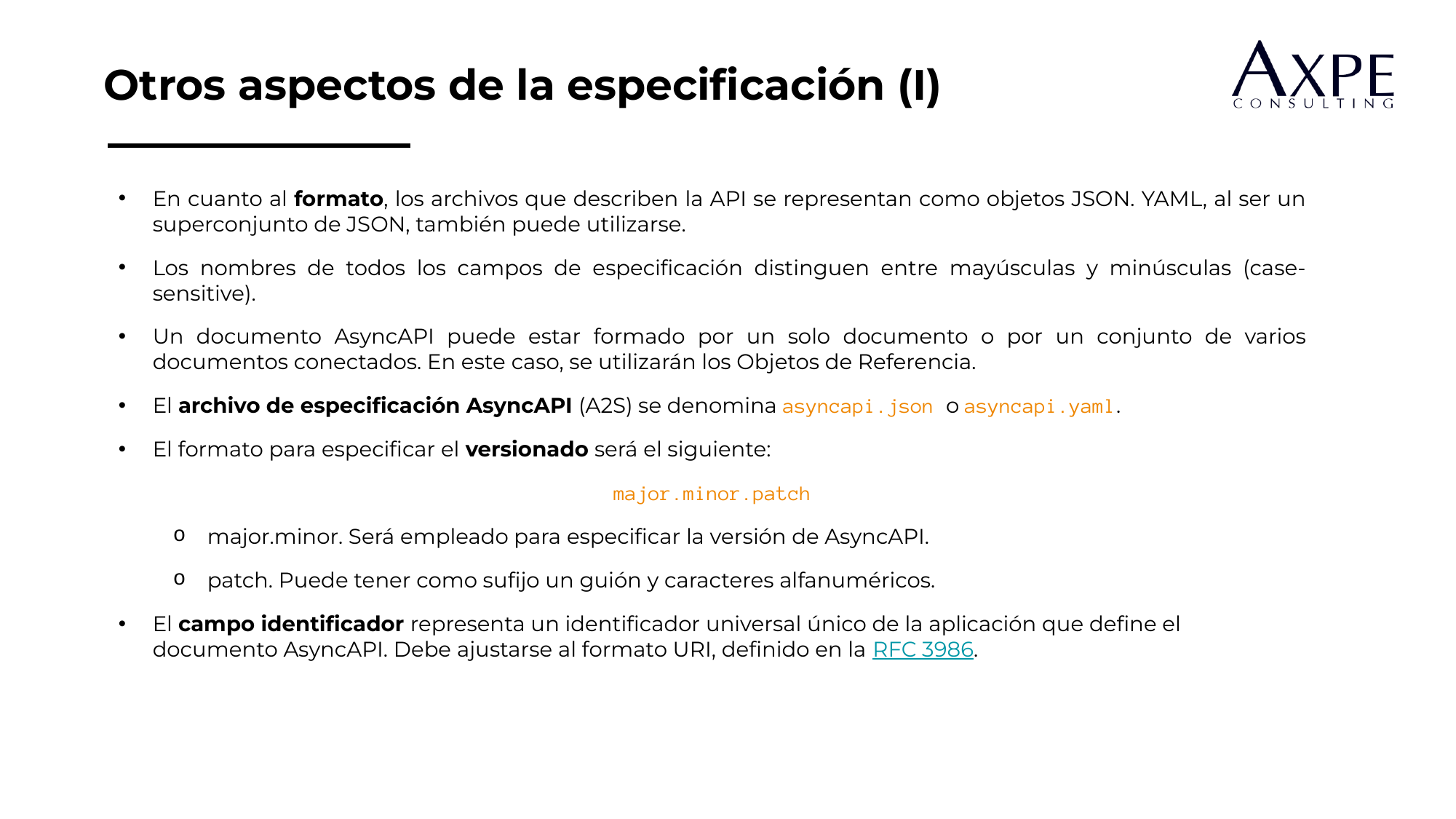

Otros aspectos de la especificación (I)
En cuanto al formato, los archivos que describen la API se representan como objetos JSON. YAML, al ser un superconjunto de JSON, también puede utilizarse.
Los nombres de todos los campos de especificación distinguen entre mayúsculas y minúsculas (case-sensitive).
Un documento AsyncAPI puede estar formado por un solo documento o por un conjunto de varios documentos conectados. En este caso, se utilizarán los Objetos de Referencia.
El archivo de especificación AsyncAPI (A2S) se denomina asyncapi.json o asyncapi.yaml.
El formato para especificar el versionado será el siguiente:
major.minor.patch
major.minor. Será empleado para especificar la versión de AsyncAPI.
patch. Puede tener como sufijo un guión y caracteres alfanuméricos.
El campo identificador representa un identificador universal único de la aplicación que define el documento AsyncAPI. Debe ajustarse al formato URI, definido en la RFC 3986.